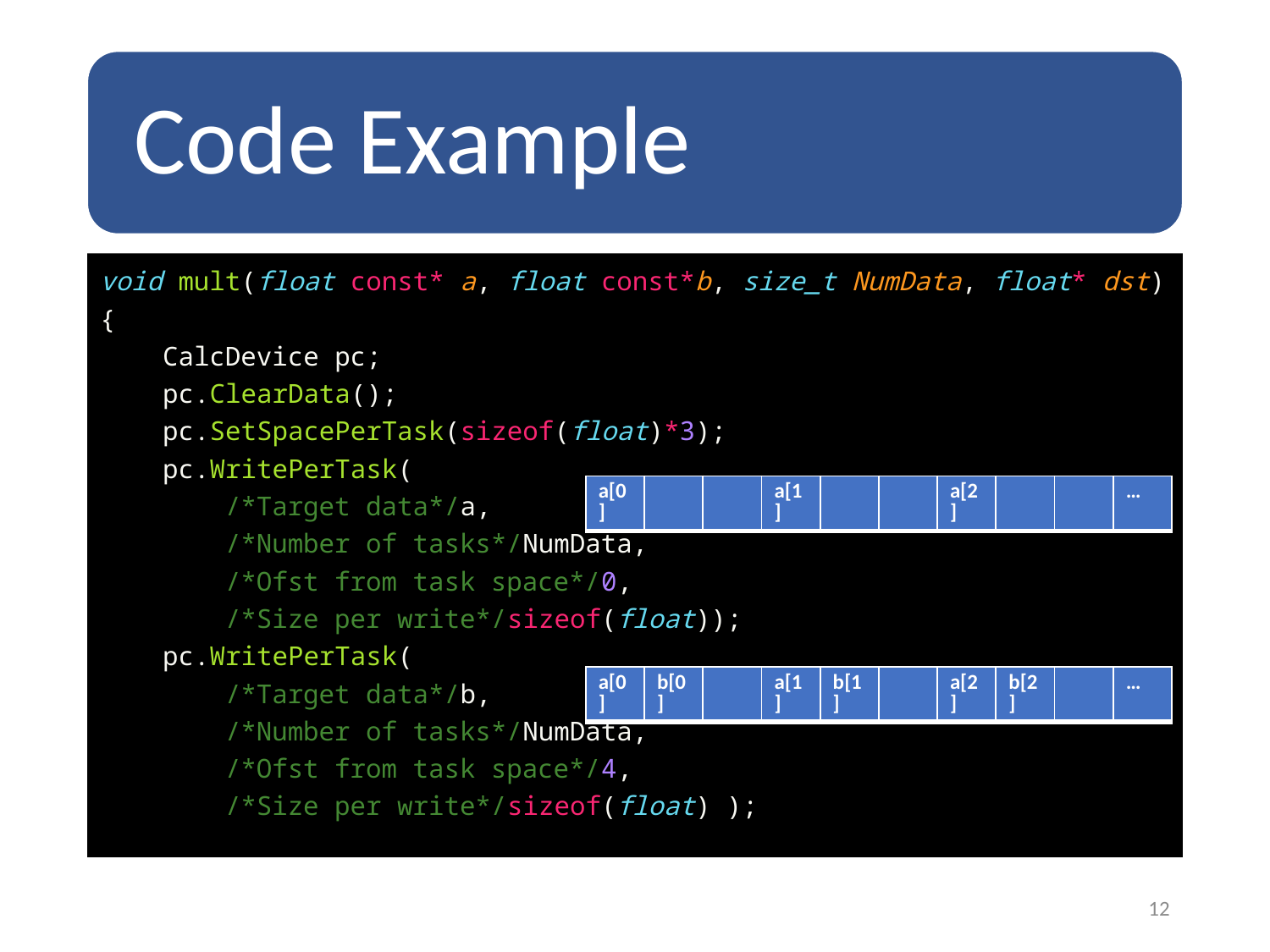

Code Example
void mult(float const* a, float const*b, size_t NumData, float* dst)
{
    CalcDevice pc;
    pc.ClearData();
    pc.SetSpacePerTask(sizeof(float)*3);
    pc.WritePerTask(
        /*Target data*/a,
        /*Number of tasks*/NumData,
        /*Ofst from task space*/0,
        /*Size per write*/sizeof(float));
    pc.WritePerTask(
        /*Target data*/b,
        /*Number of tasks*/NumData,
        /*Ofst from task space*/4,
        /*Size per write*/sizeof(float) );
| a[0] |  |  | a[1] |  |  | a[2] |  |  | … |
| --- | --- | --- | --- | --- | --- | --- | --- | --- | --- |
| a[0] | b[0] |  | a[1] | b[1] |  | a[2] | b[2] |  | … |
| --- | --- | --- | --- | --- | --- | --- | --- | --- | --- |
12